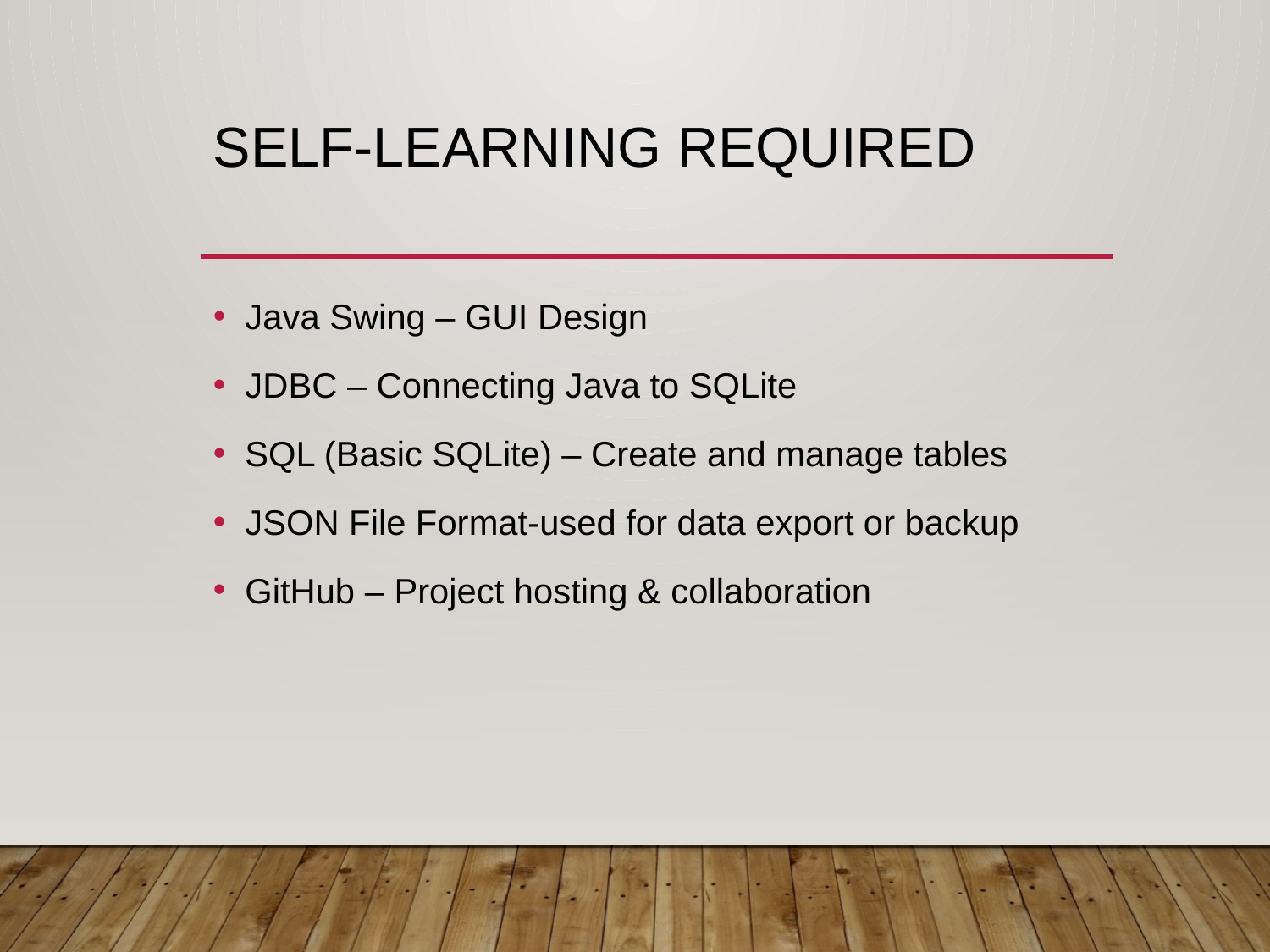

# Self-Learning Required
Java Swing – GUI Design
JDBC – Connecting Java to SQLite
SQL (Basic SQLite) – Create and manage tables
JSON File Format-used for data export or backup
GitHub – Project hosting & collaboration